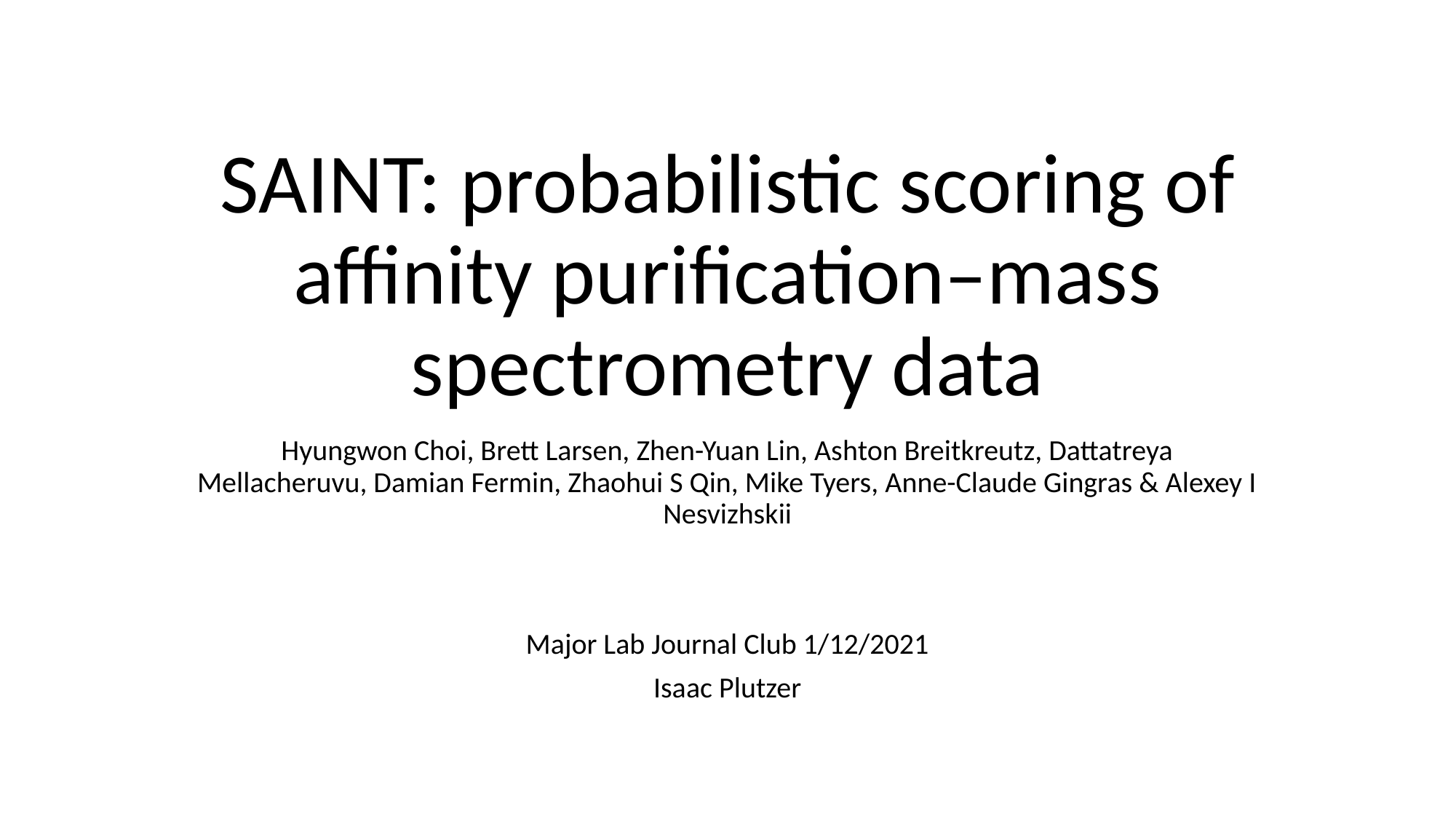

# SAINT: probabilistic scoring of affinity purification–mass spectrometry data
Hyungwon Choi, Brett Larsen, Zhen-Yuan Lin, Ashton Breitkreutz, Dattatreya Mellacheruvu, Damian Fermin, Zhaohui S Qin, Mike Tyers, Anne-Claude Gingras & Alexey I Nesvizhskii

Major Lab Journal Club 1/12/2021
Isaac Plutzer